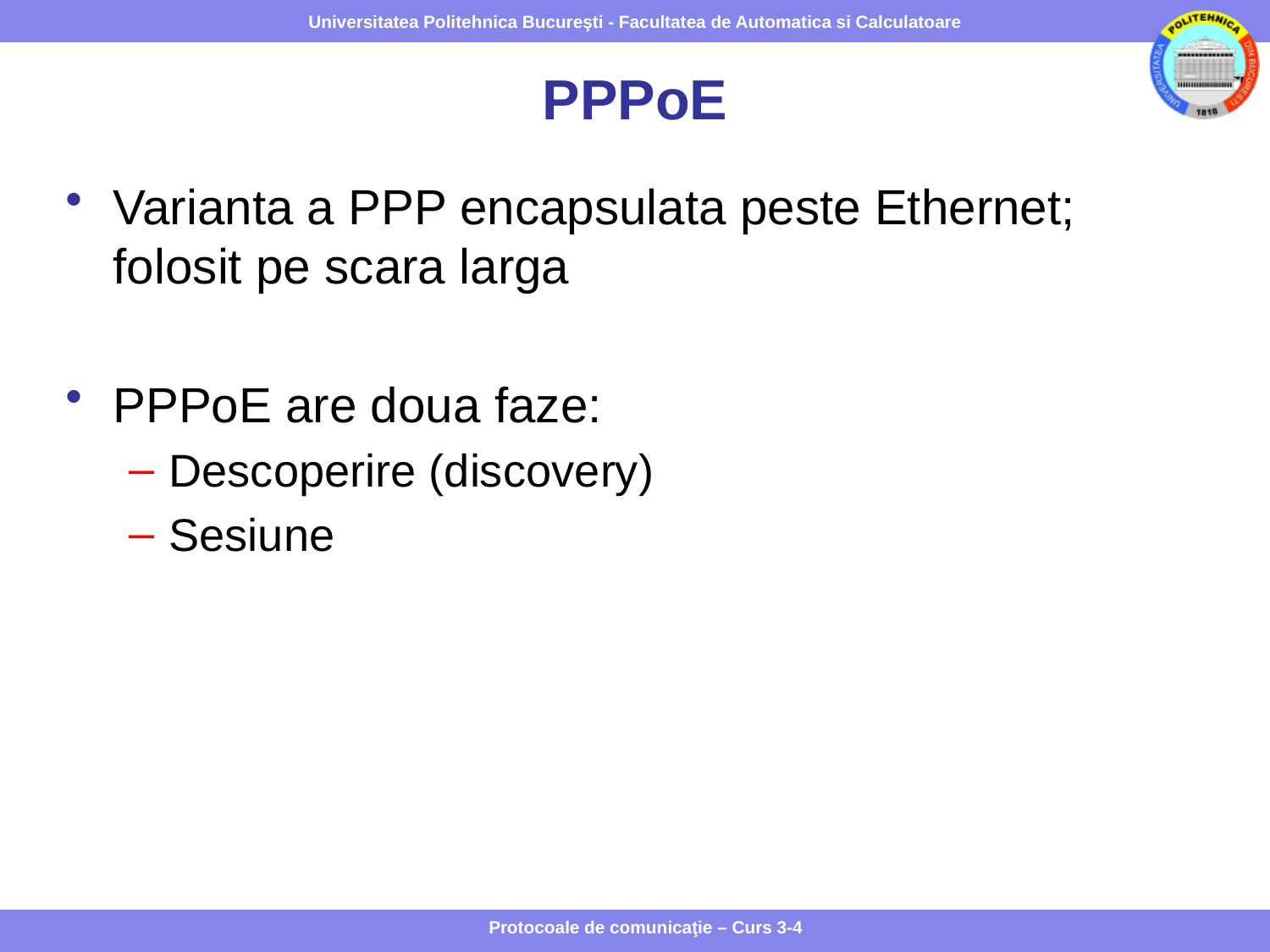

# PPPoE
Varianta a PPP encapsulata peste Ethernet; folosit pe scara larga

PPPoE are doua faze:
Descoperire (discovery)
Sesiune

Protocoale de comunicaţie – Curs 3-4